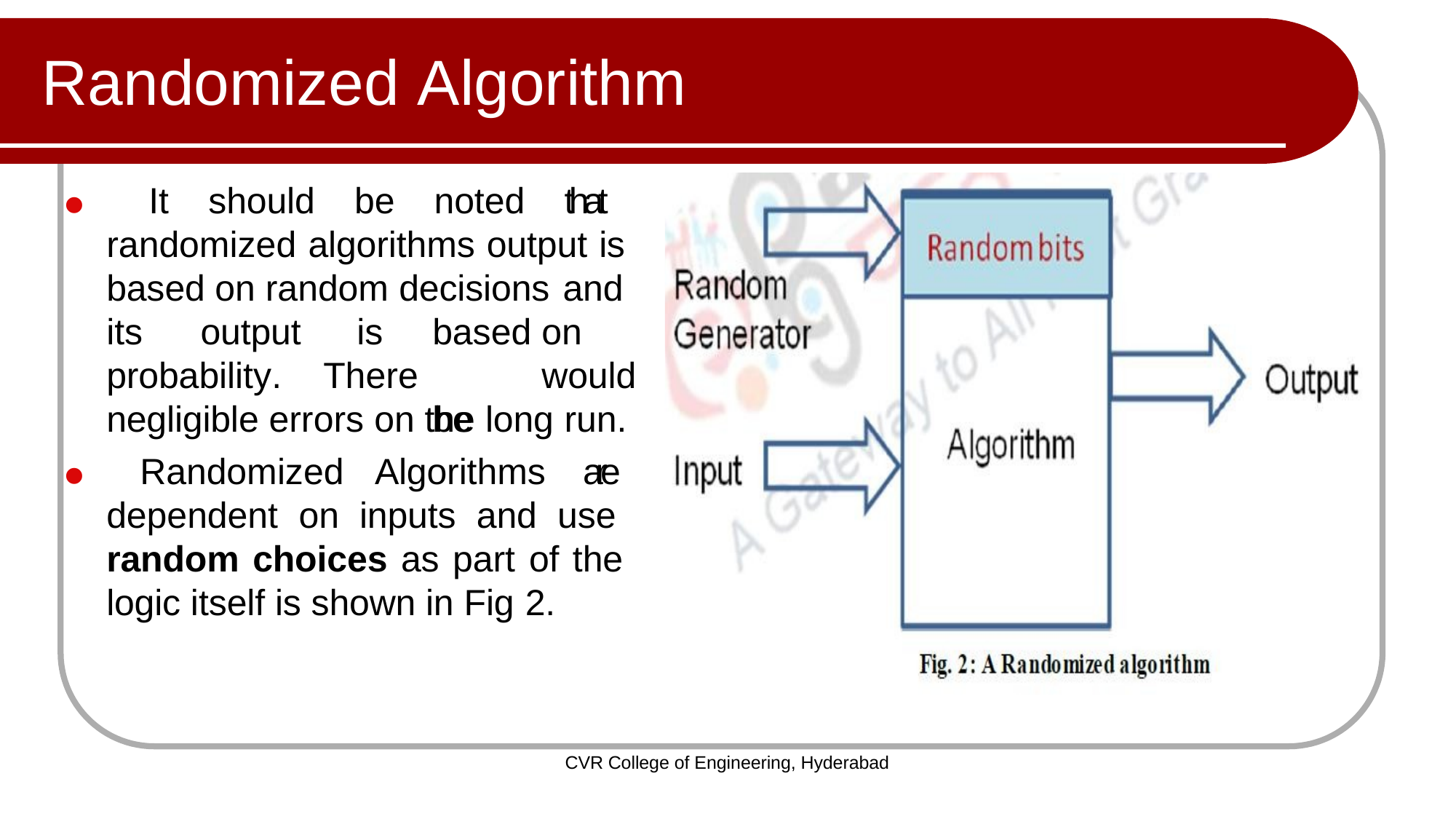

# Randomized Algorithm

⚫ It should be noted that  randomized algorithms output is  based on random decisions and
its	output
is	based	on  There		would	be
probability.
negligible errors on the long run.
⚫ Randomized Algorithms are  dependent on inputs and use  random choices as part of the  logic itself is shown in Fig 2.
CVR College of Engineering, Hyderabad